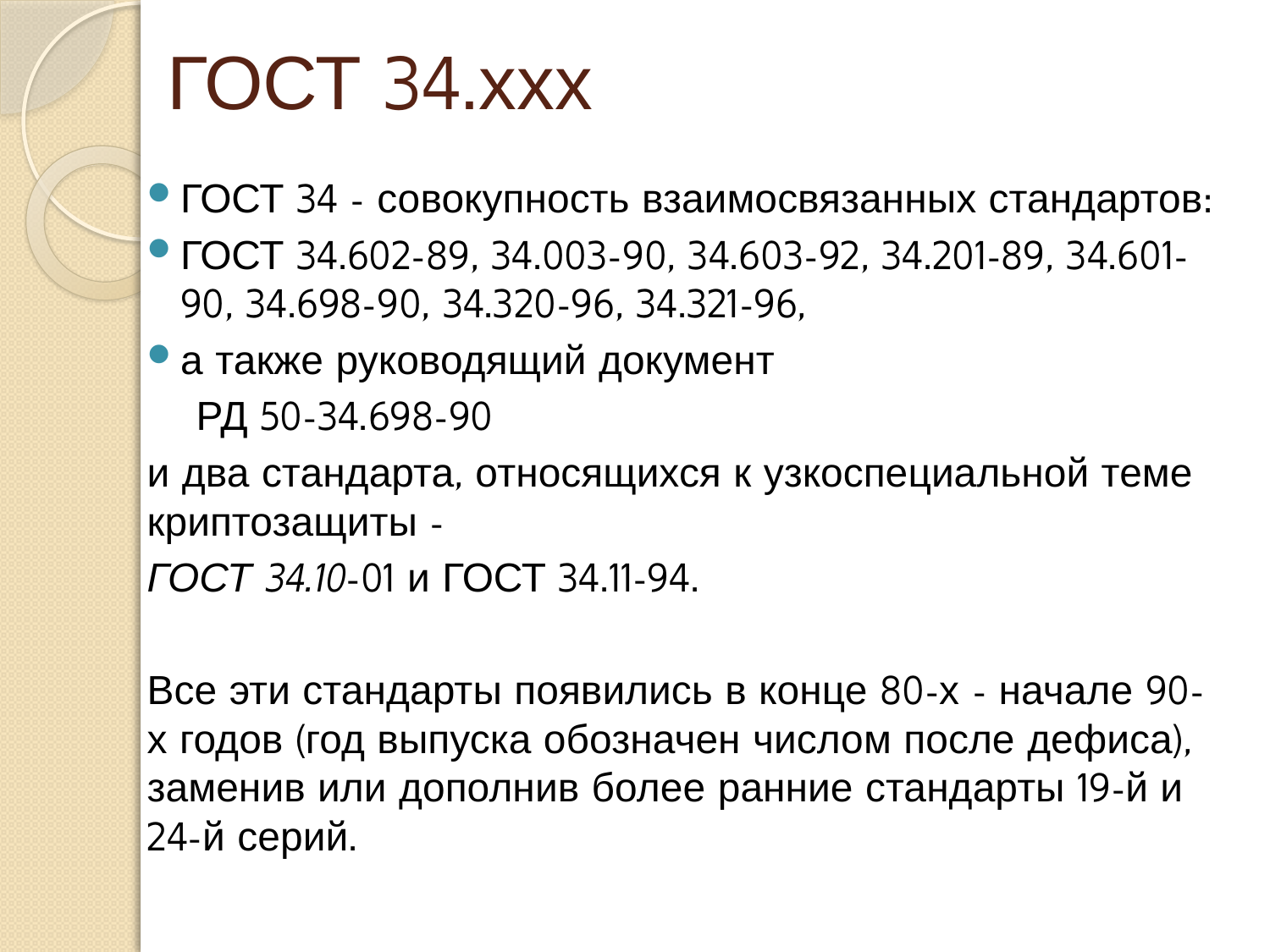

# ГОСТ 34.ххх
ГОСТ 34 - совокупность взаимосвязанных стандартов:
ГОСТ 34.602-89, 34.003-90, 34.603-92, 34.201-89, 34.601-90, 34.698-90, 34.320-96, 34.321-96,
а также руководящий документ
    РД 50-34.698-90
и два стандарта, относящихся к узкоспециальной теме криптозащиты -
ГОСТ 34.10-01 и ГОСТ 34.11-94.

Все эти стандарты появились в конце 80-х - начале 90-х годов (год выпуска обозначен числом после дефиса), заменив или дополнив более ранние стандарты 19-й и 24-й серий.